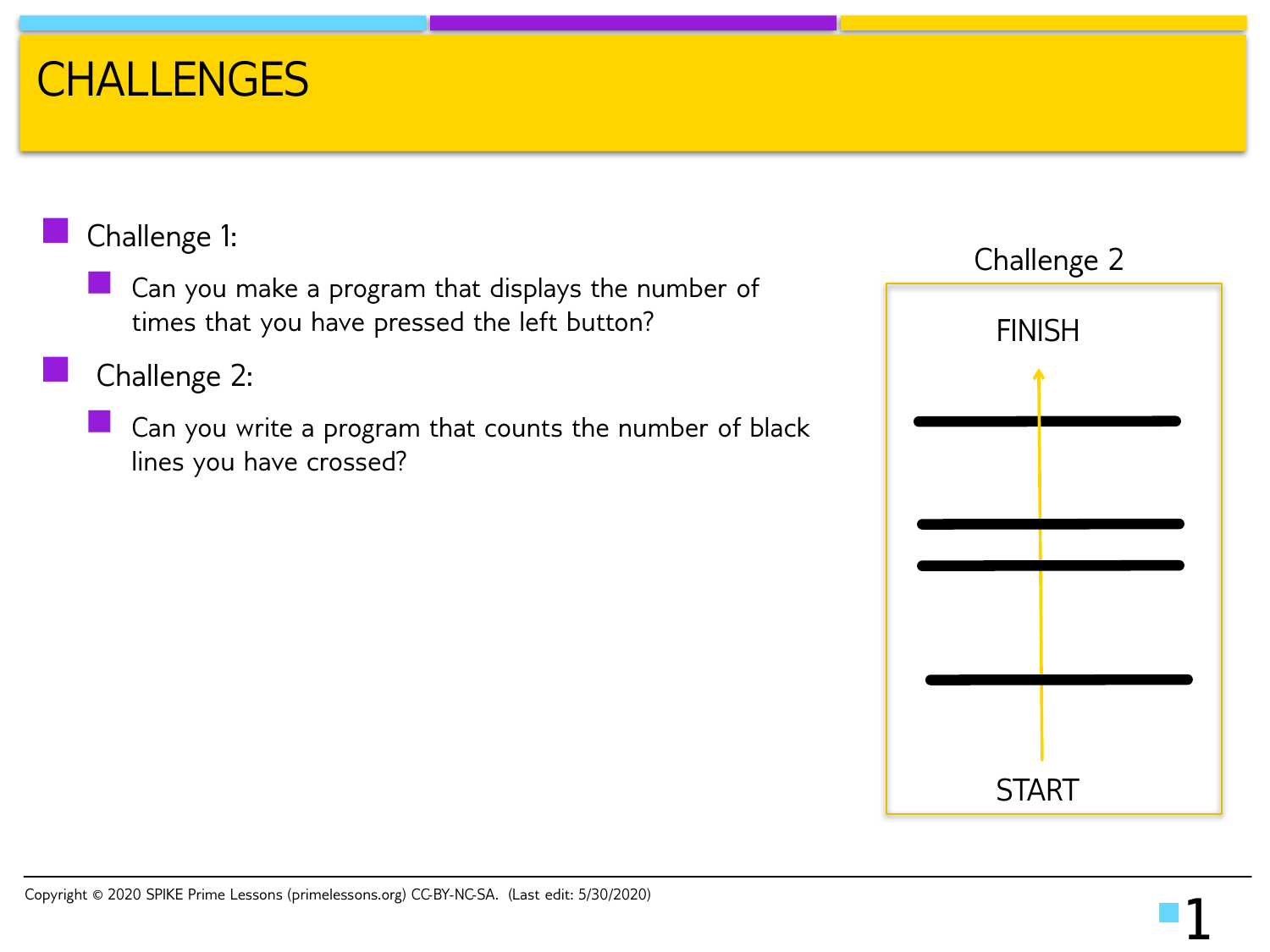

# Challenges
Challenge 1:
Can you make a program that displays the number of times that you have pressed the left button?
 Challenge 2:
Can you write a program that counts the number of black lines you have crossed?
Challenge 2

FINISH
START
10
Copyright © 2020 SPIKE Prime Lessons (primelessons.org) CC-BY-NC-SA.  (Last edit: 5/30/2020)